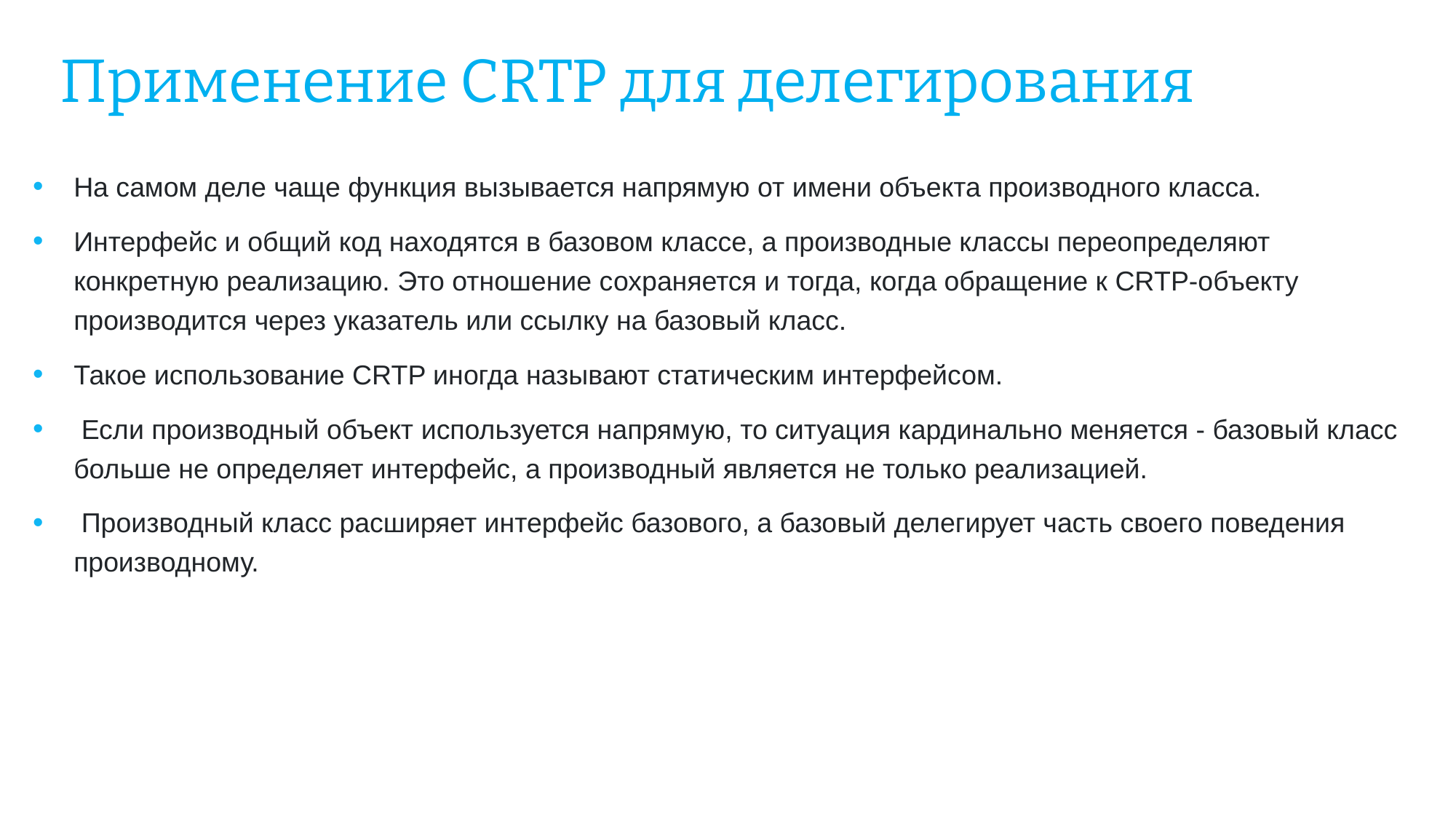

Применение CRTP для делегирования
На самом деле чаще функция вызывается напрямую от имени объекта производного класса.
Интерфейс и общий код находятся в базовом классе, а производные классы переопределяют конкретную реализацию. Это отношение сохраняется и тогда, когда обращение к CRTP-объекту производится через указатель или ссылку на базовый класс.
Такое использование CRTP иногда называют статическим интерфейсом.
 Если производный объект используется напрямую, то ситуация кардинально меняется - базовый класс больше не определяет интерфейс, а производный является не только реализацией.
 Производный класс расширяет интерфейс базового, а базовый делегирует часть своего поведения производному.